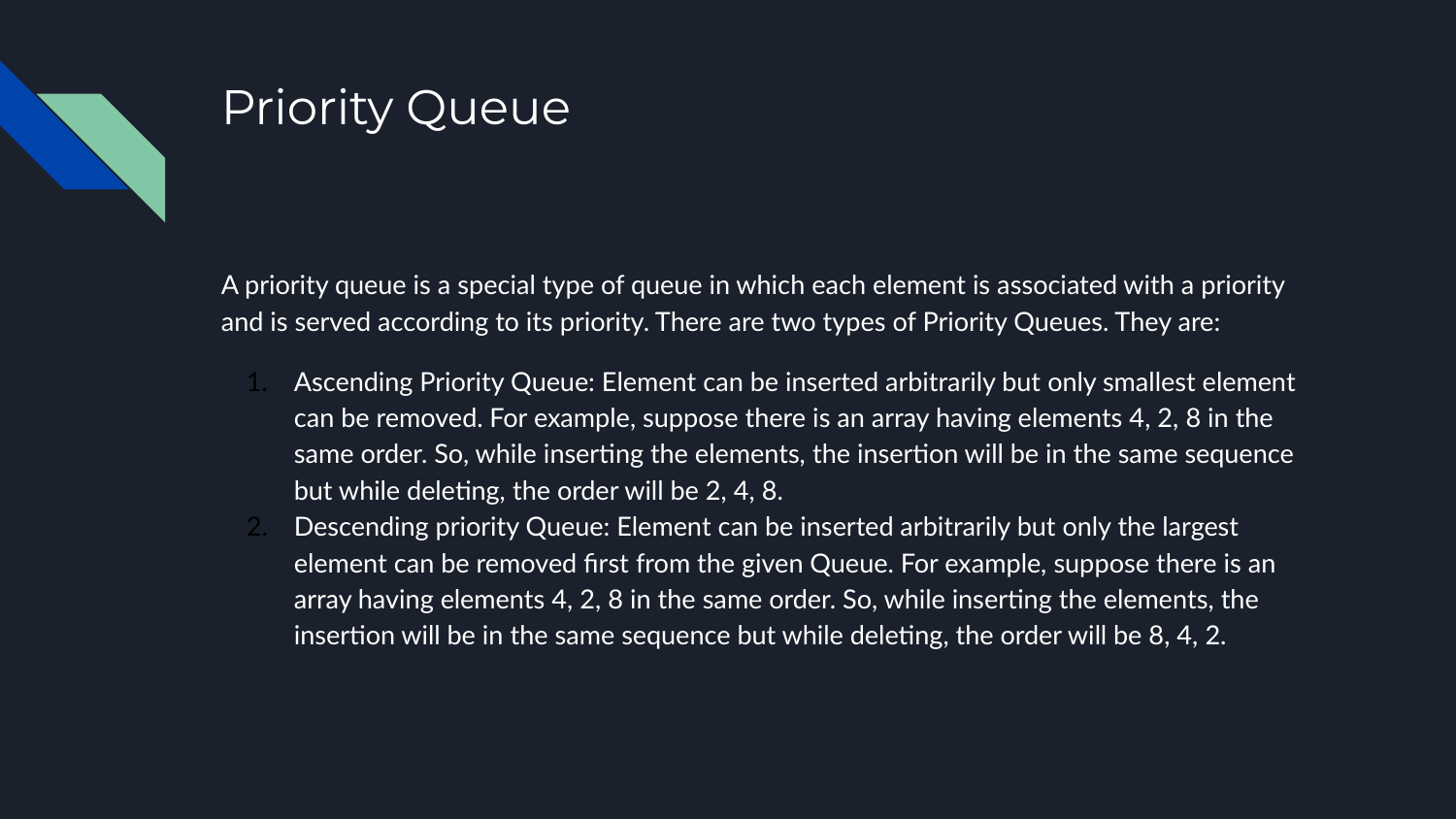

# Priority Queue
A priority queue is a special type of queue in which each element is associated with a priority and is served according to its priority. There are two types of Priority Queues. They are:
Ascending Priority Queue: Element can be inserted arbitrarily but only smallest element can be removed. For example, suppose there is an array having elements 4, 2, 8 in the same order. So, while inserting the elements, the insertion will be in the same sequence but while deleting, the order will be 2, 4, 8.
Descending priority Queue: Element can be inserted arbitrarily but only the largest element can be removed first from the given Queue. For example, suppose there is an array having elements 4, 2, 8 in the same order. So, while inserting the elements, the insertion will be in the same sequence but while deleting, the order will be 8, 4, 2.